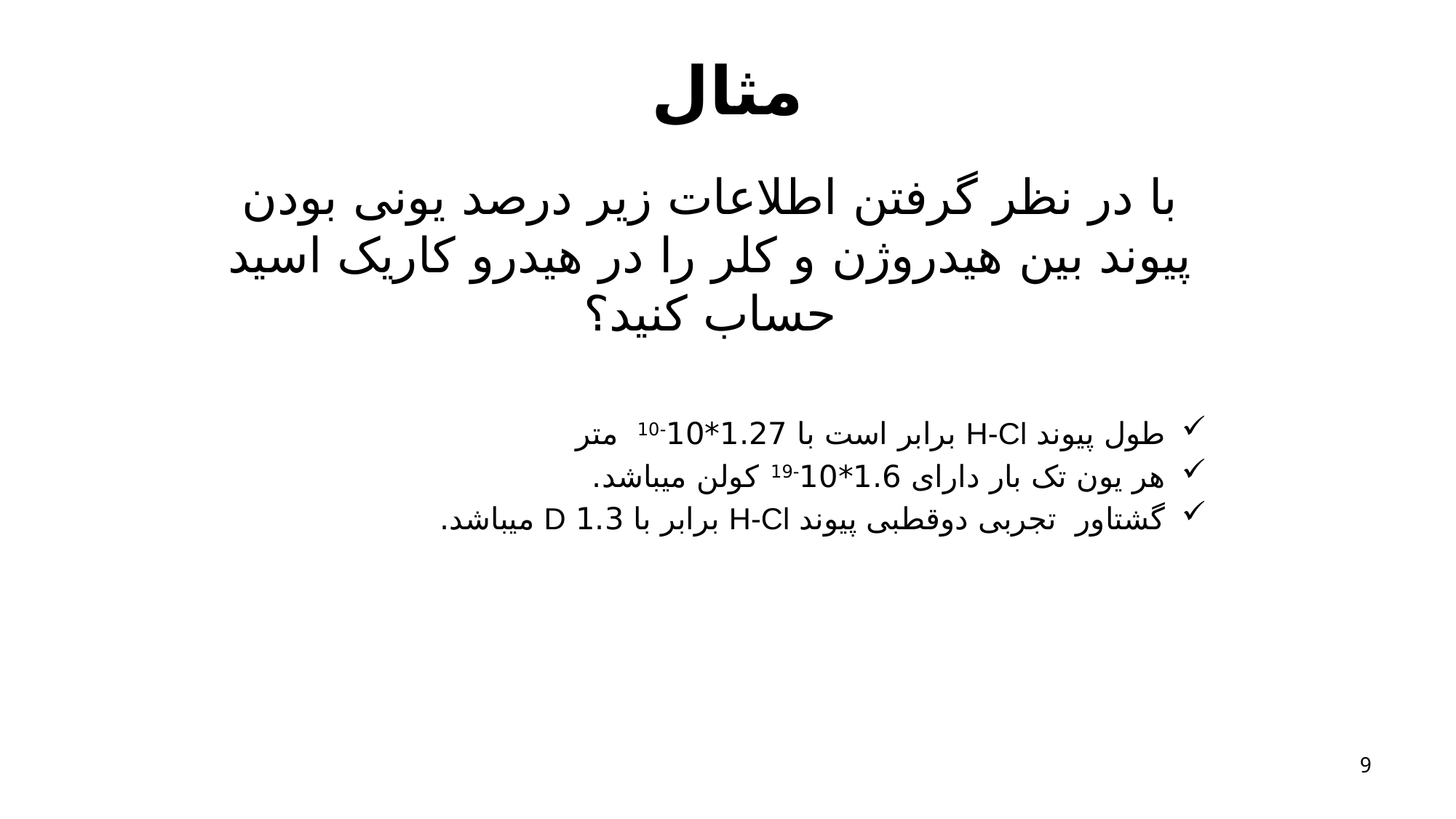

# مثال
با در نظر گرفتن اطلاعات زیر درصد یونی بودن پیوند بین هیدروژن و کلر را در هیدرو کاریک اسید حساب کنید؟

طول پیوند H-Cl برابر است با 1.27*10-10  متر
هر یون تک بار دارای 1.6*10-19  کولن میباشد.
گشتاور  تجربی دوقطبی پیوند H-Cl برابر با 1.3 D میباشد.
9